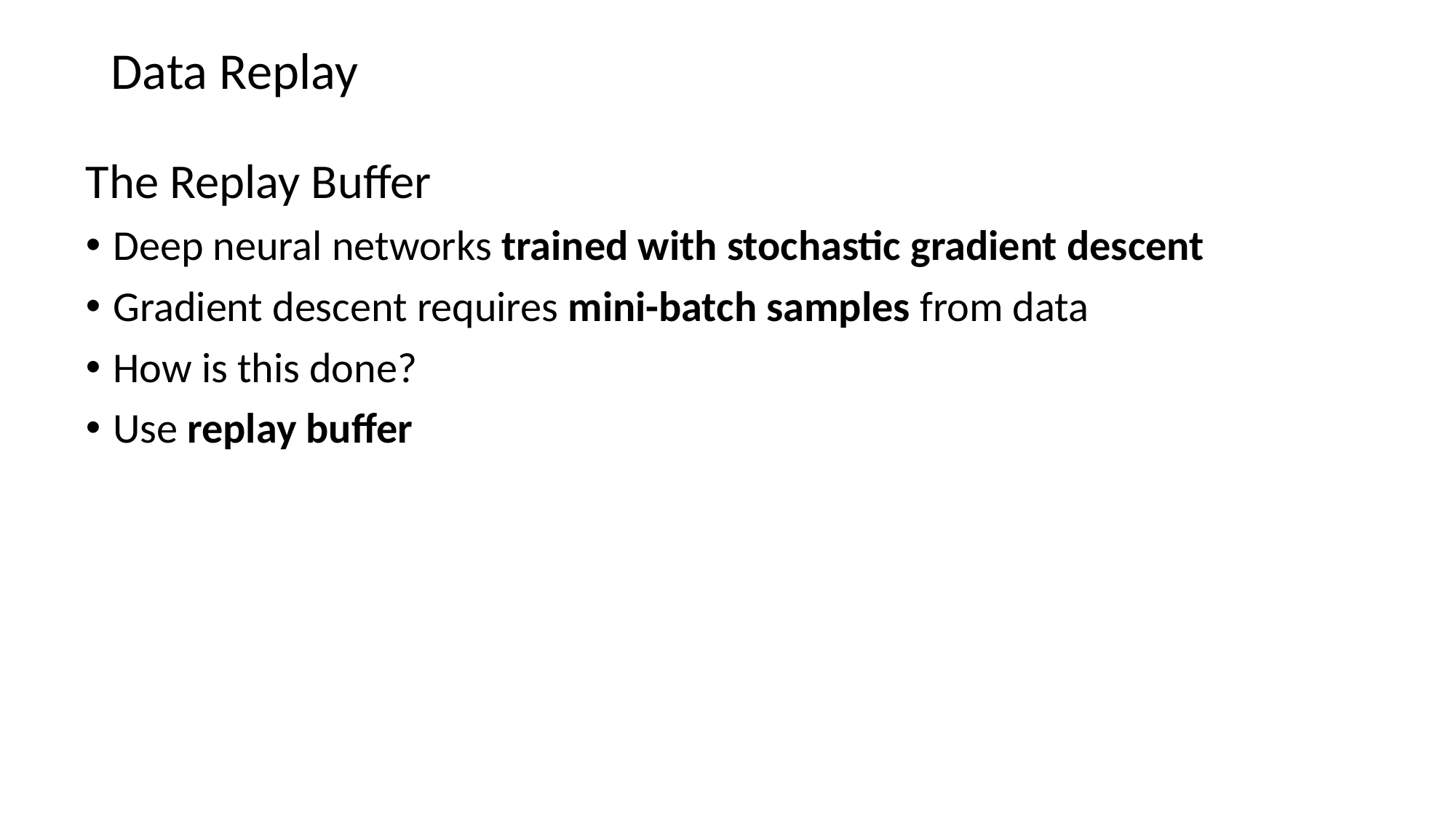

# Data Replay
The Replay Buffer
Deep neural networks trained with stochastic gradient descent
Gradient descent requires mini-batch samples from data
How is this done?
Use replay buffer